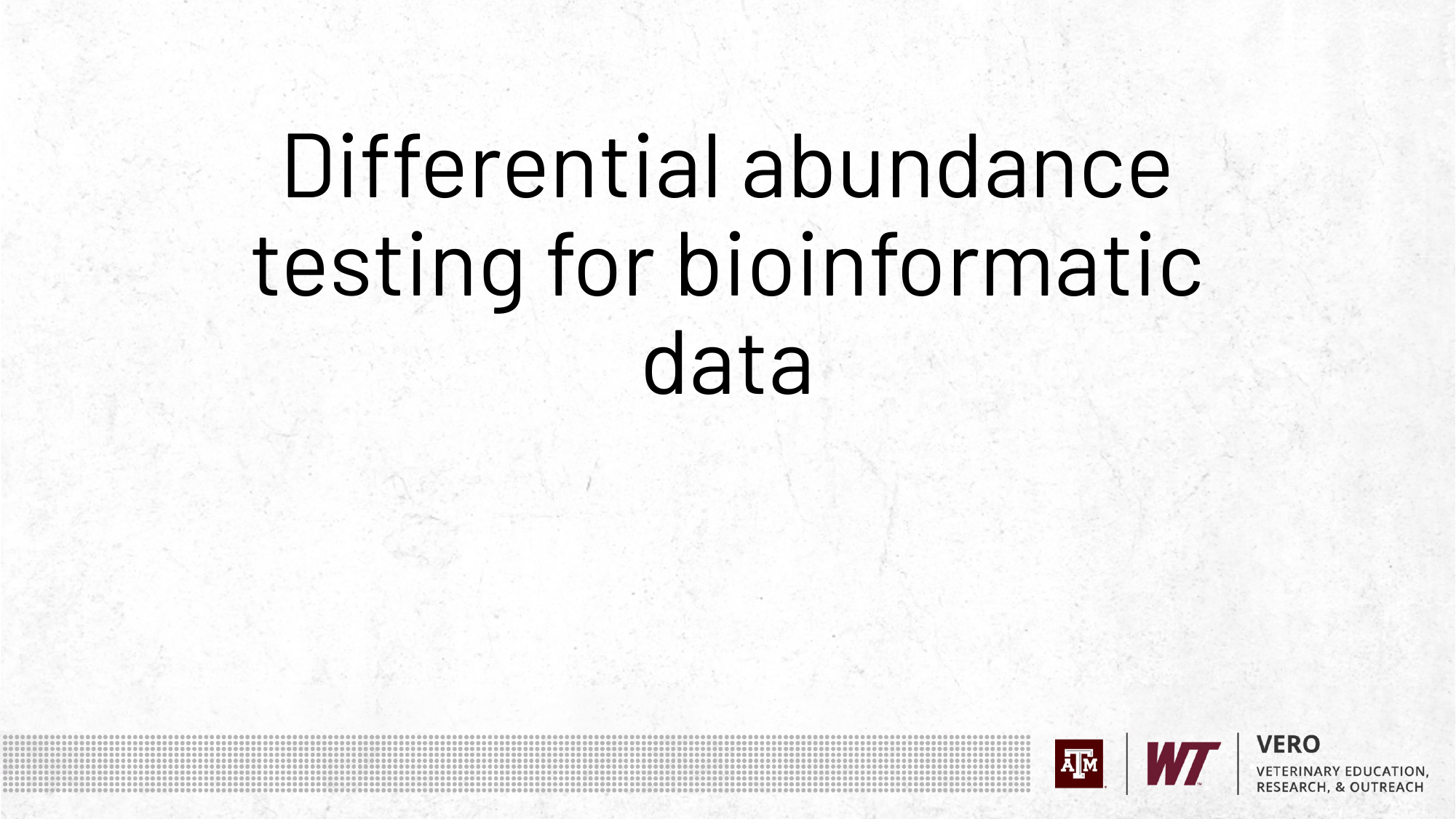

# Differential abundance testing for bioinformatic data